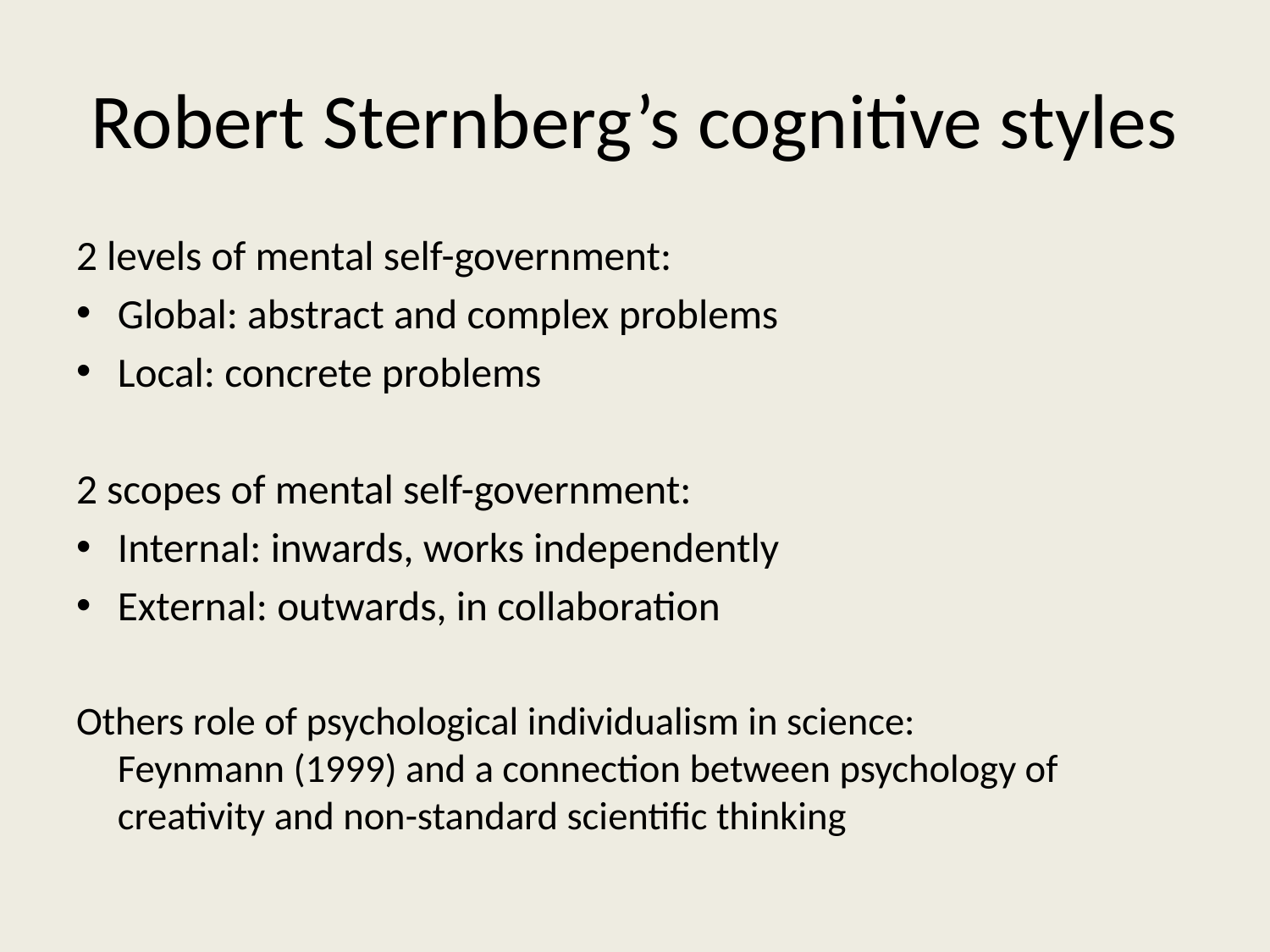

# Robert Sternberg’s cognitive styles
2 levels of mental self-government:
Global: abstract and complex problems
Local: concrete problems

2 scopes of mental self-government:
Internal: inwards, works independently
External: outwards, in collaboration

Others role of psychological individualism in science:
Feynmann (1999) and a connection between psychology of creativity and non-standard scientific thinking